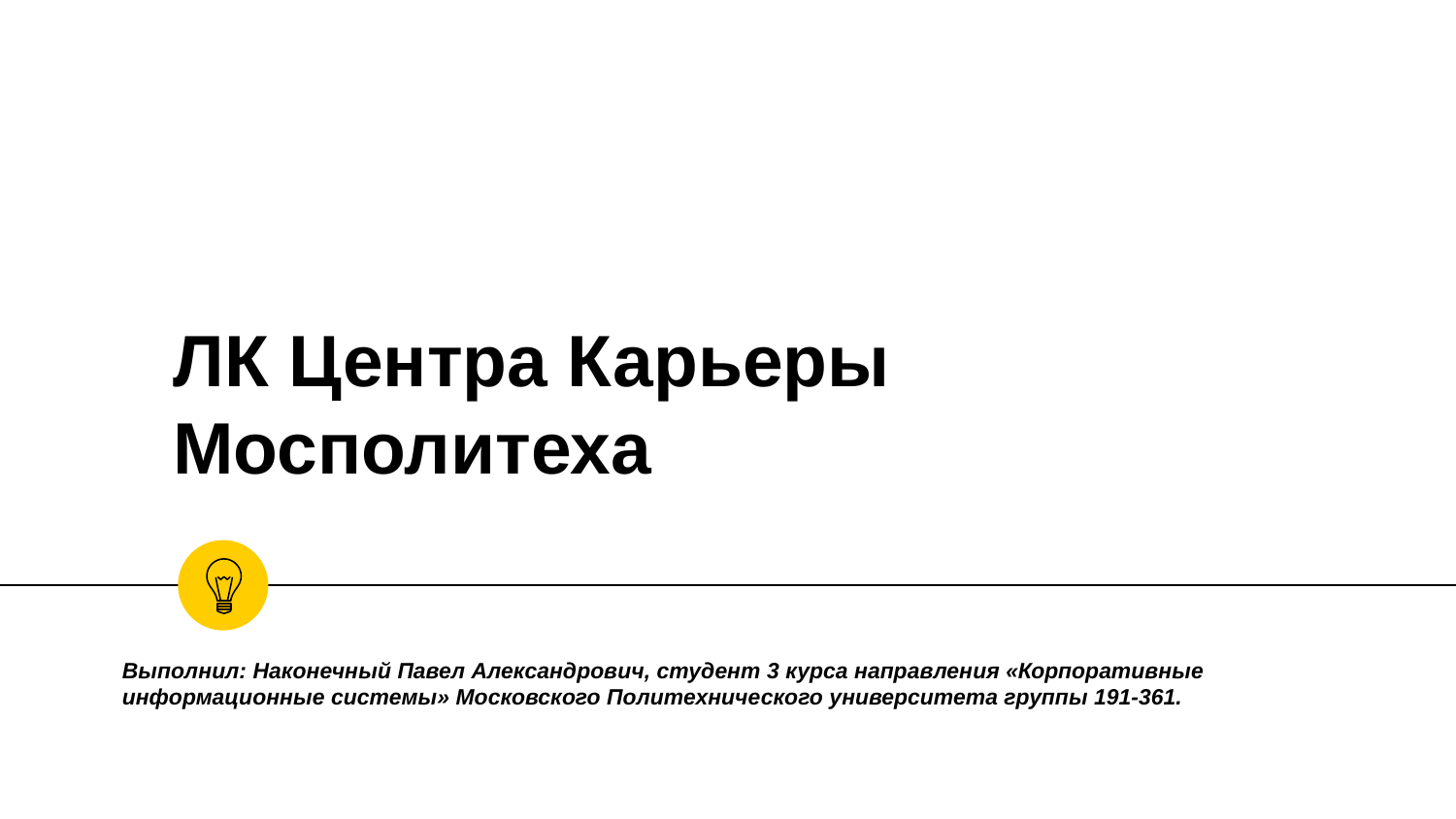

# ЛК Центра Карьеры Мосполитеха

Выполнил: Наконечный Павел Александрович, студент 3 курса направления «Корпоративные информационные системы» Московского Политехнического университета группы 191-361.